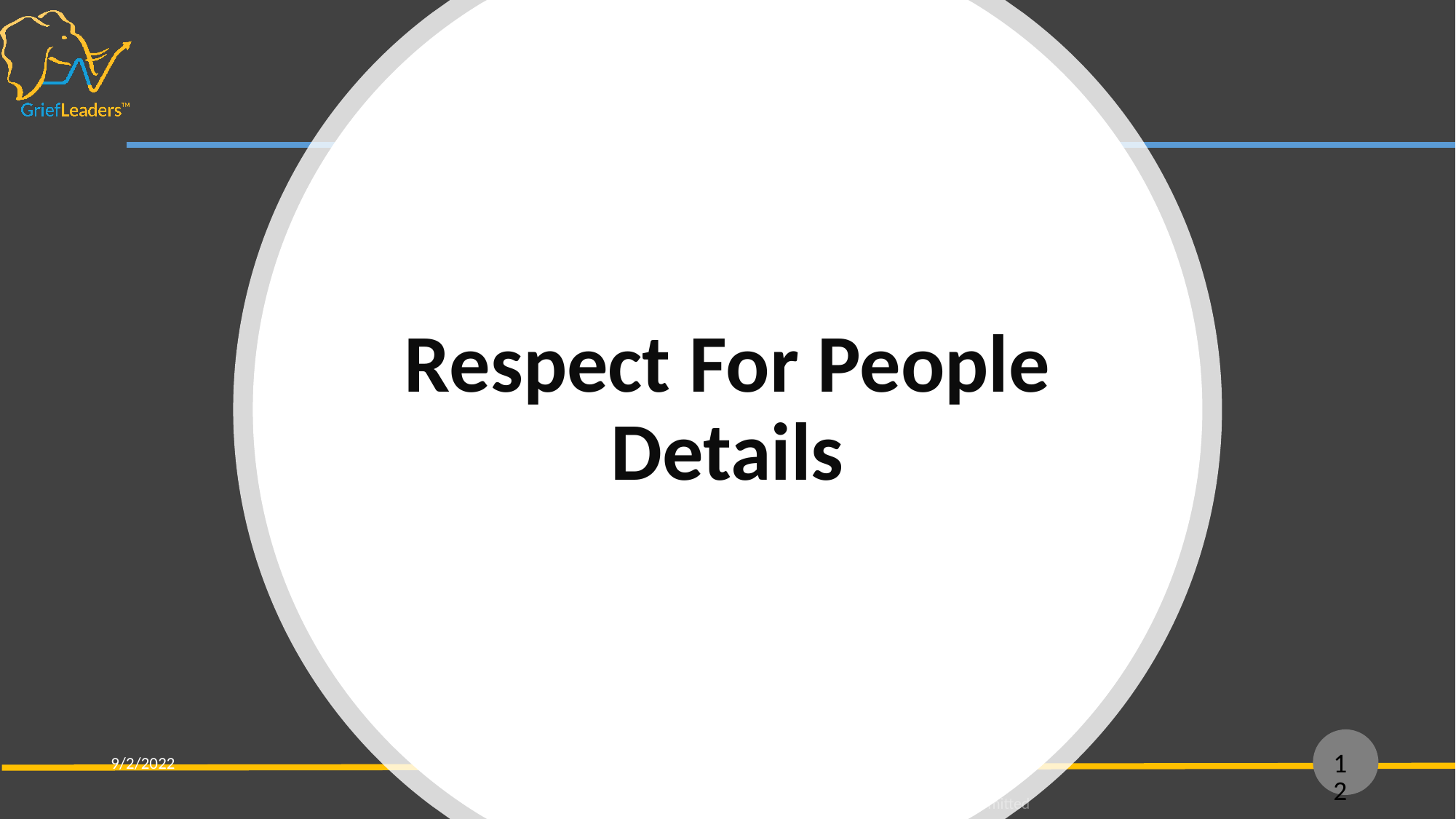

# Respect For People Details
12
9/2/2022